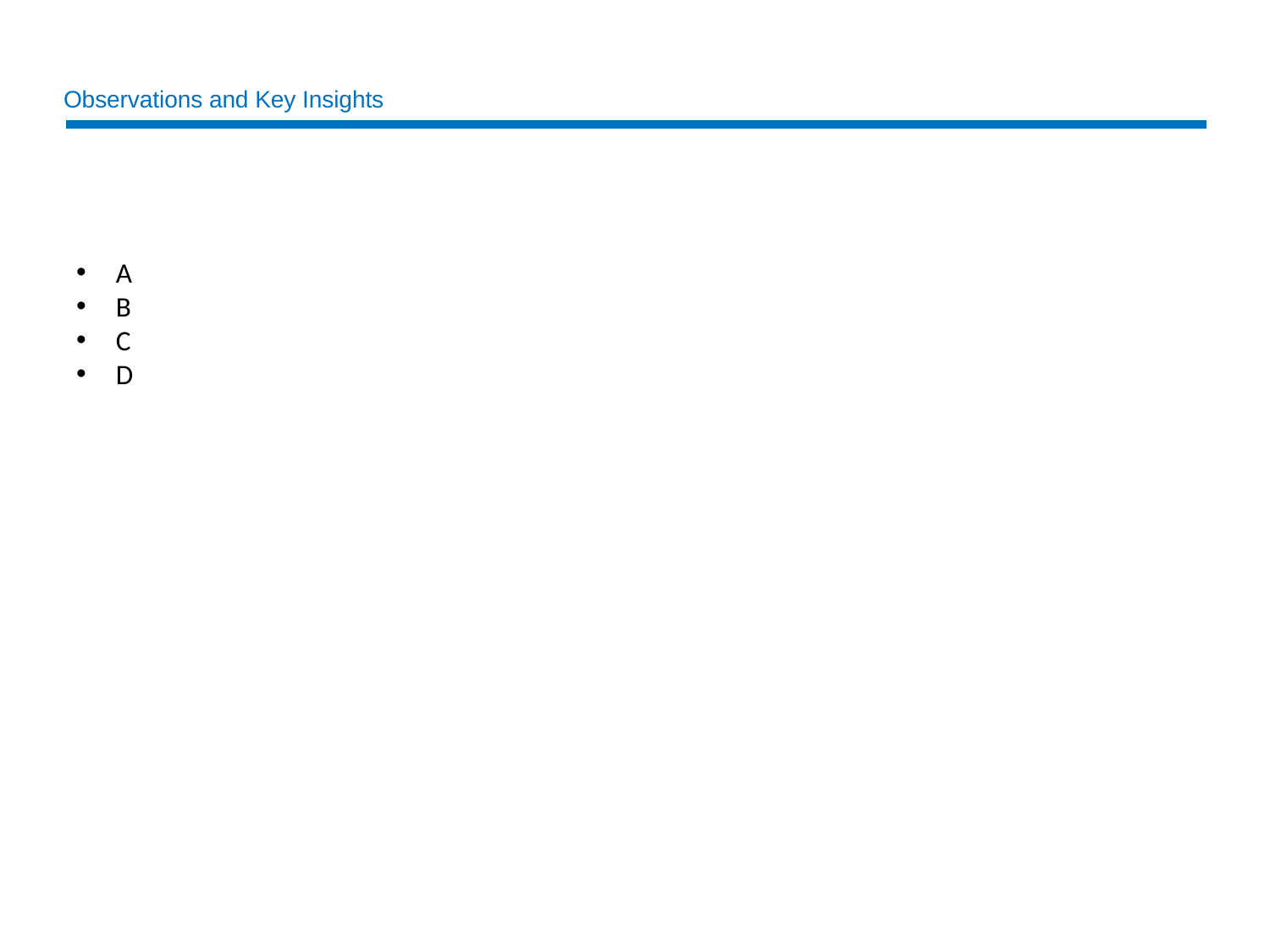

# Observations and Key Insights
A
B
C
D